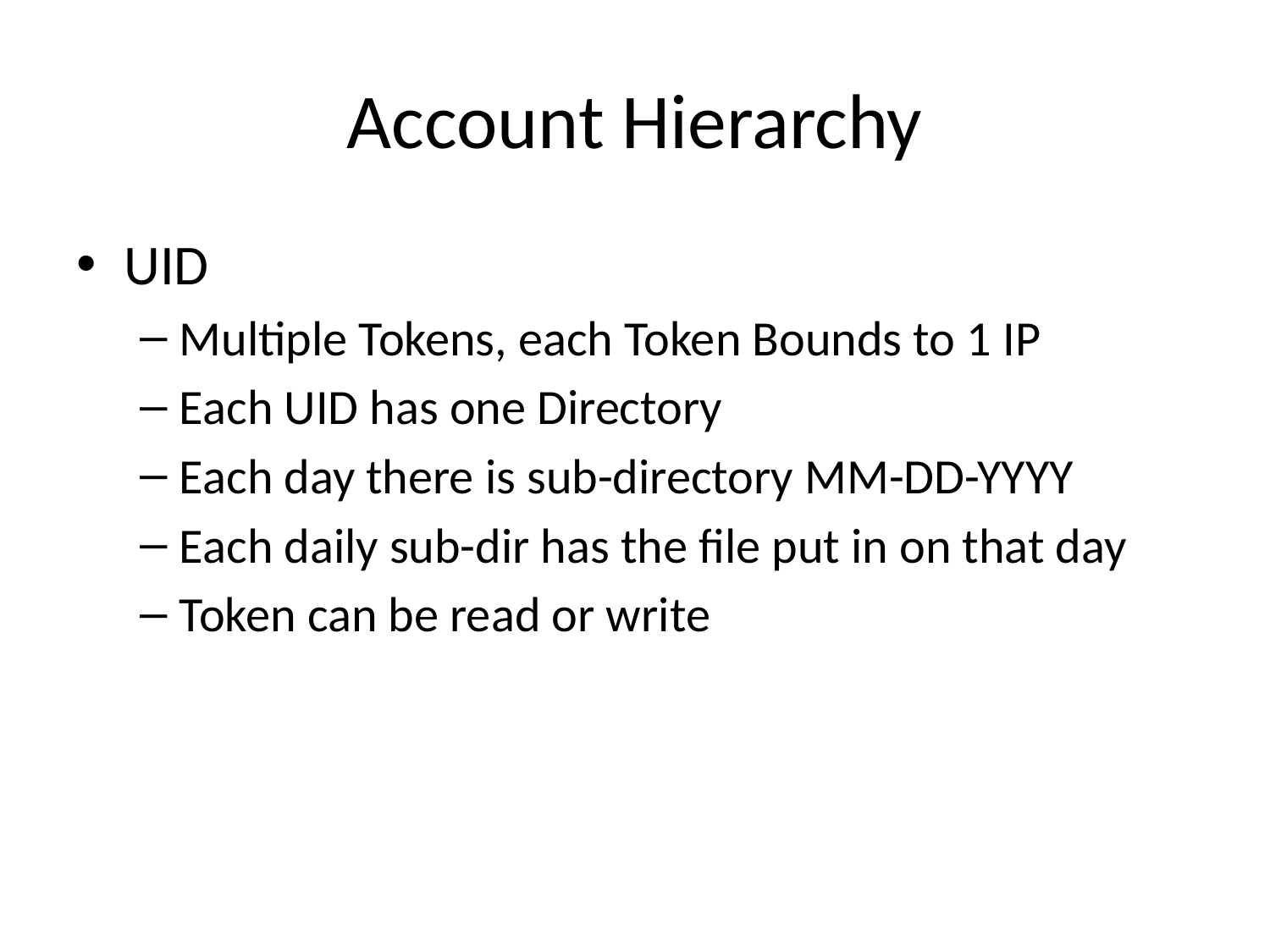

# Account Hierarchy
UID
Multiple Tokens, each Token Bounds to 1 IP
Each UID has one Directory
Each day there is sub-directory MM-DD-YYYY
Each daily sub-dir has the file put in on that day
Token can be read or write